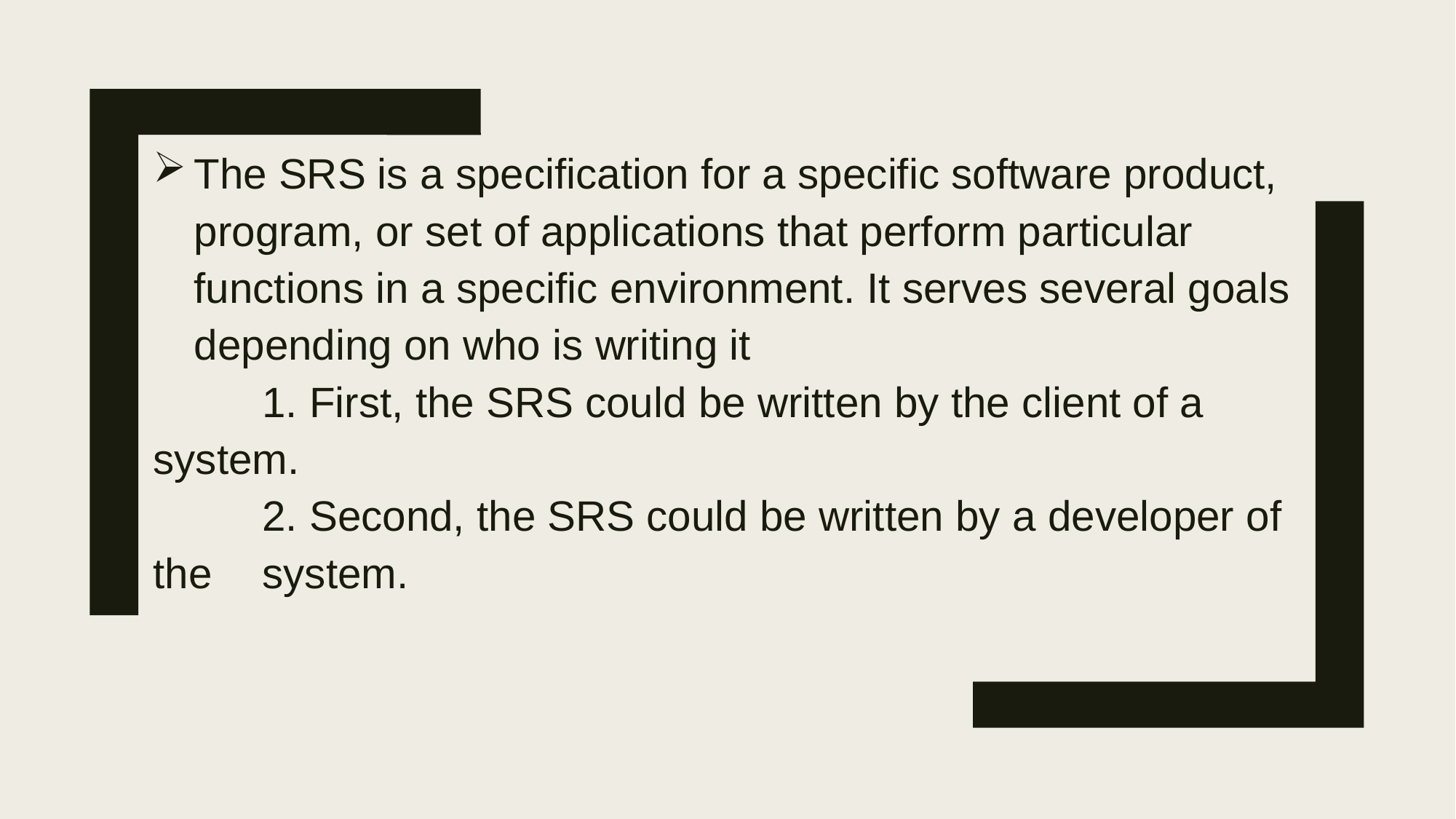

The SRS is a specification for a specific software product, program, or set of applications that perform particular functions in a specific environment. It serves several goals depending on who is writing it
	1. First, the SRS could be written by the client of a 	system.
	2. Second, the SRS could be written by a developer of the 	system.